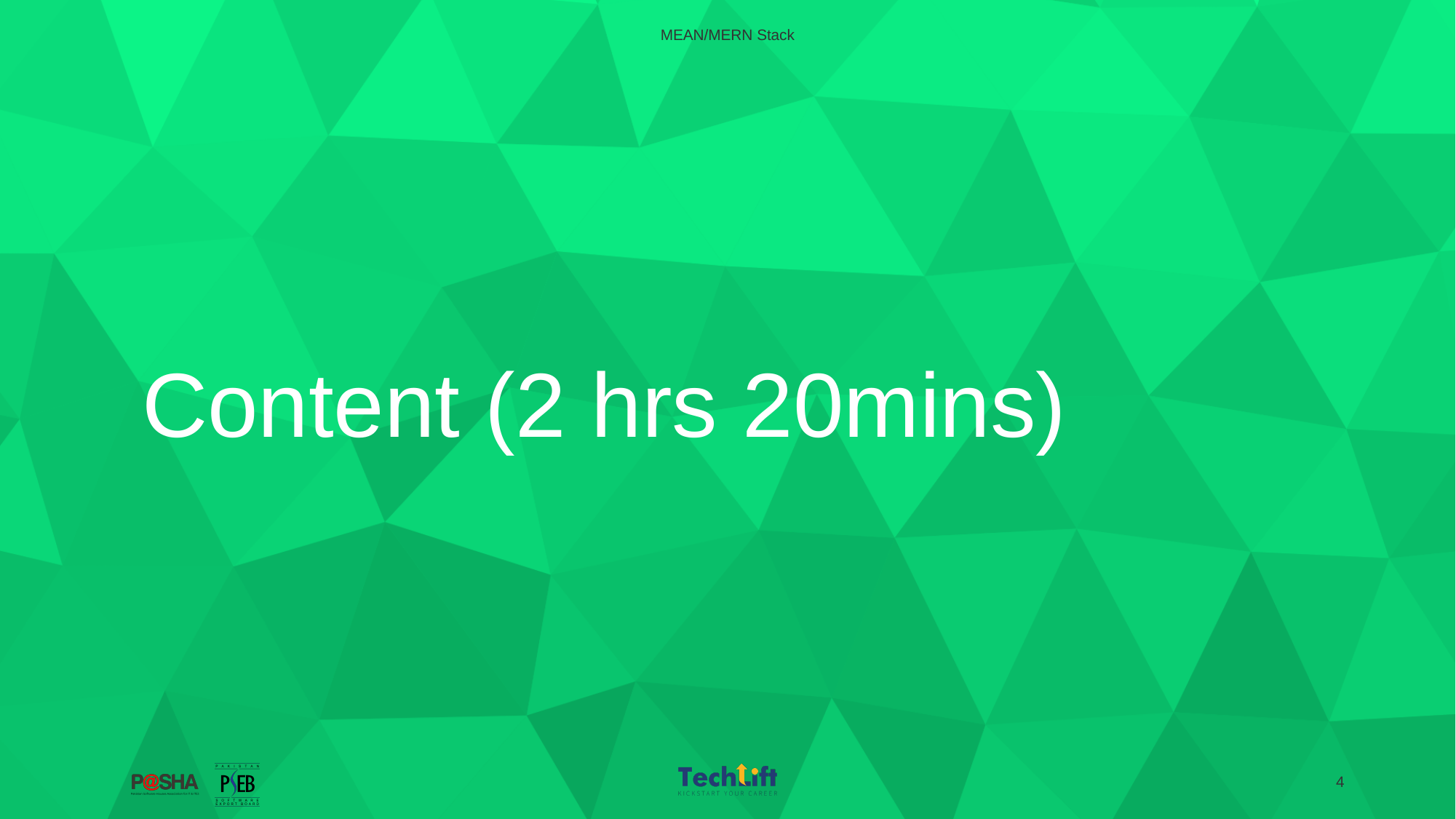

MEAN/MERN Stack
# Content (2 hrs 20mins)
4